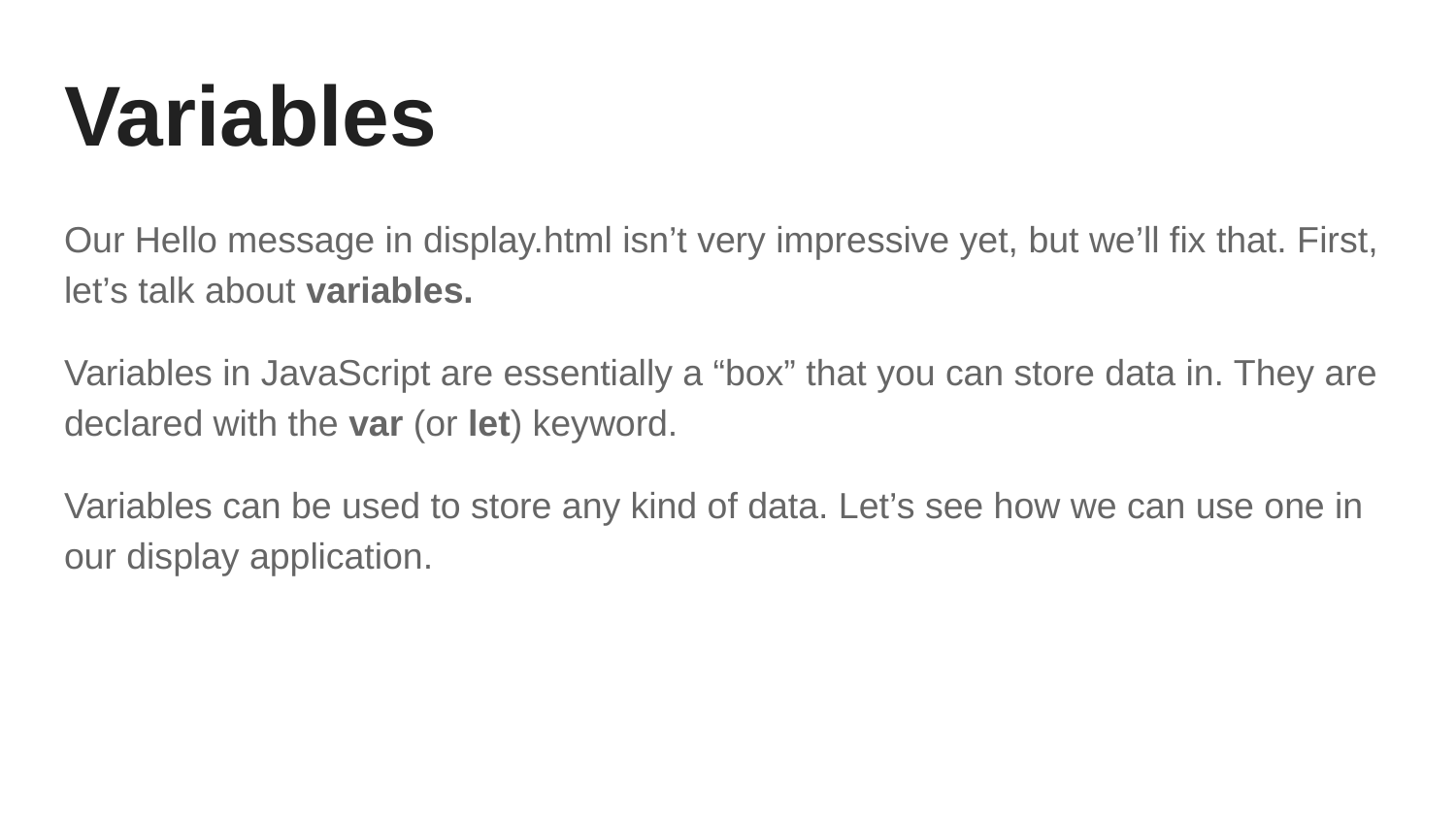

# Variables
Our Hello message in display.html isn’t very impressive yet, but we’ll fix that. First, let’s talk about variables.
Variables in JavaScript are essentially a “box” that you can store data in. They are declared with the var (or let) keyword.
Variables can be used to store any kind of data. Let’s see how we can use one in our display application.